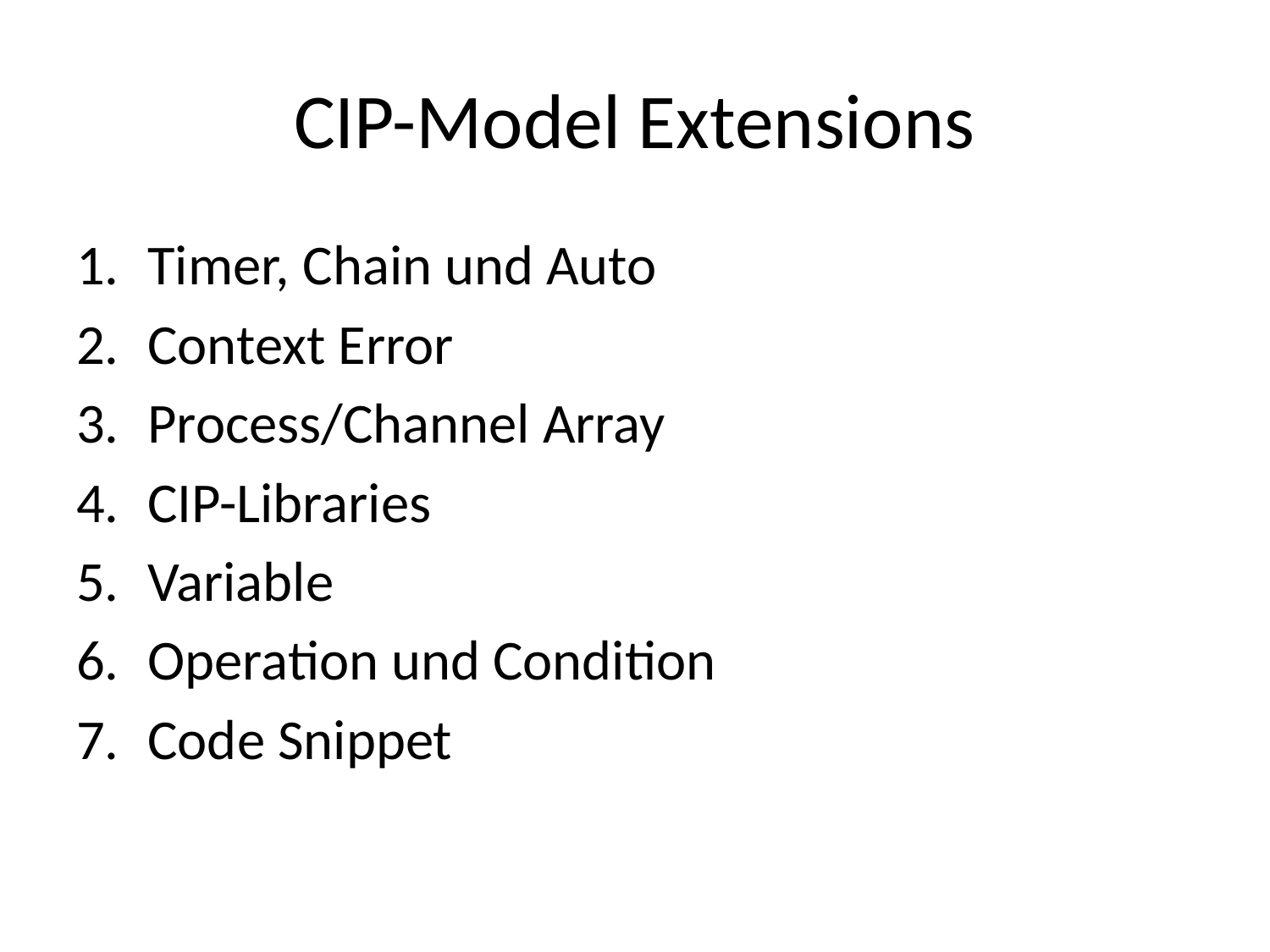

# CIP-Model Extensions
Timer, Chain und Auto
Context Error
Process/Channel Array
CIP-Libraries
Variable
Operation und Condition
Code Snippet